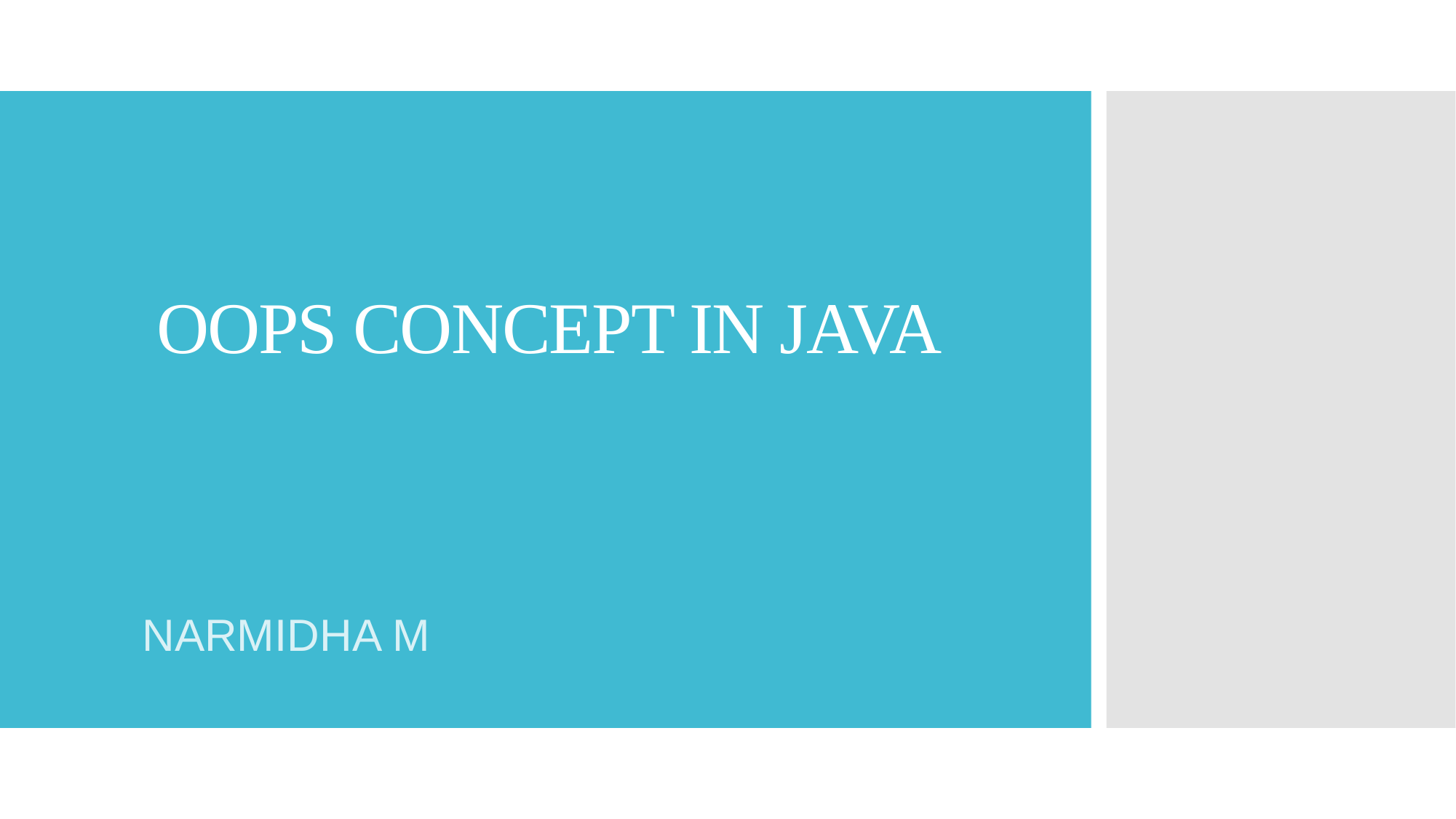

# OOPS CONCEPT IN JAVA
                                                        NARMIDHA M